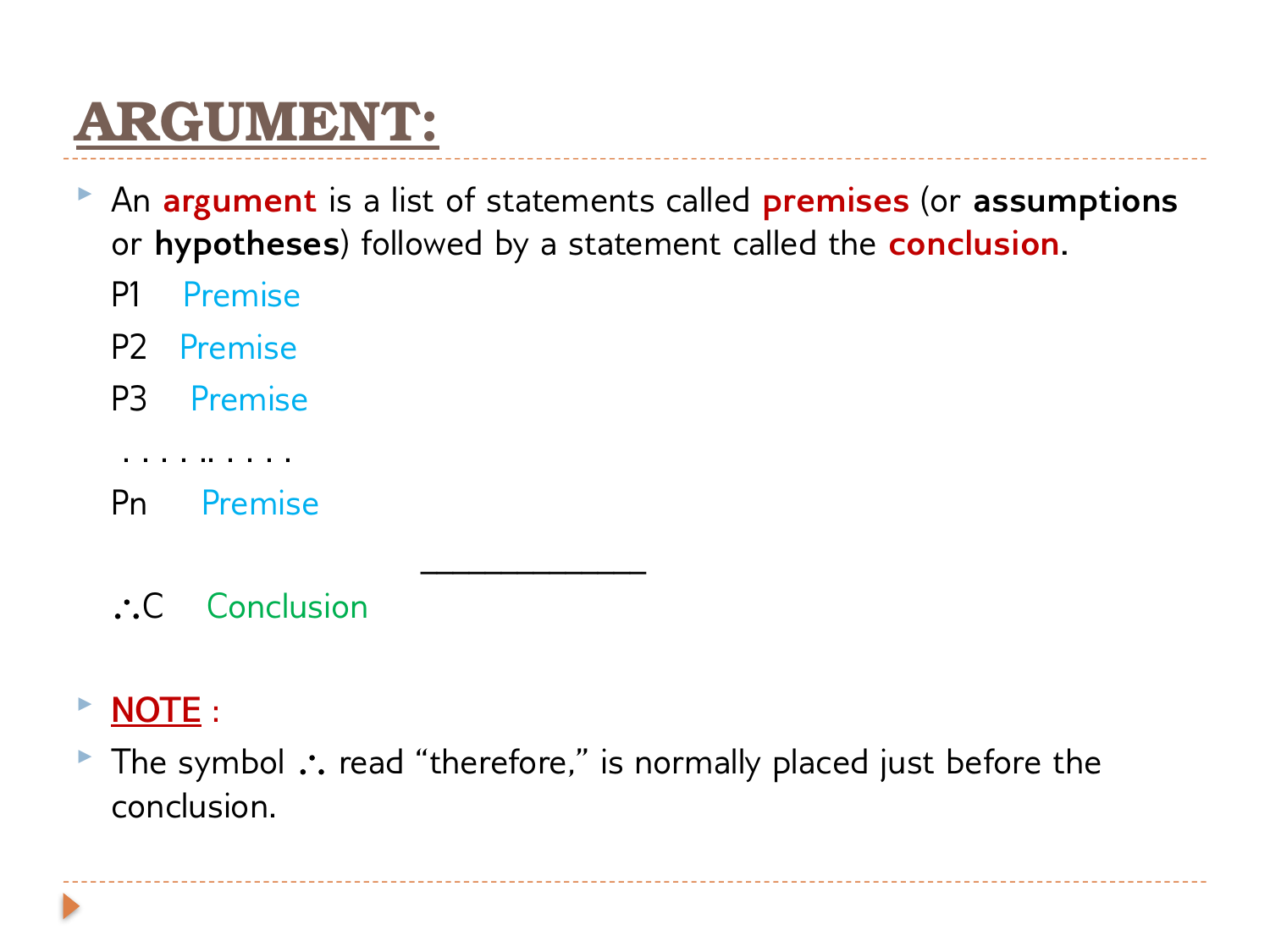

# ARGUMENT:
An argument is a list of statements called premises (or assumptions or hypotheses) followed by a statement called the conclusion.
				P1    Premise
				P2   Premise
				P3    Premise
				 . . . . .. . . . .
				Pn     Premise
                                ______________
				∴C    Conclusion

NOTE :
The symbol ∴ read “therefore,” is normally placed just before the conclusion.